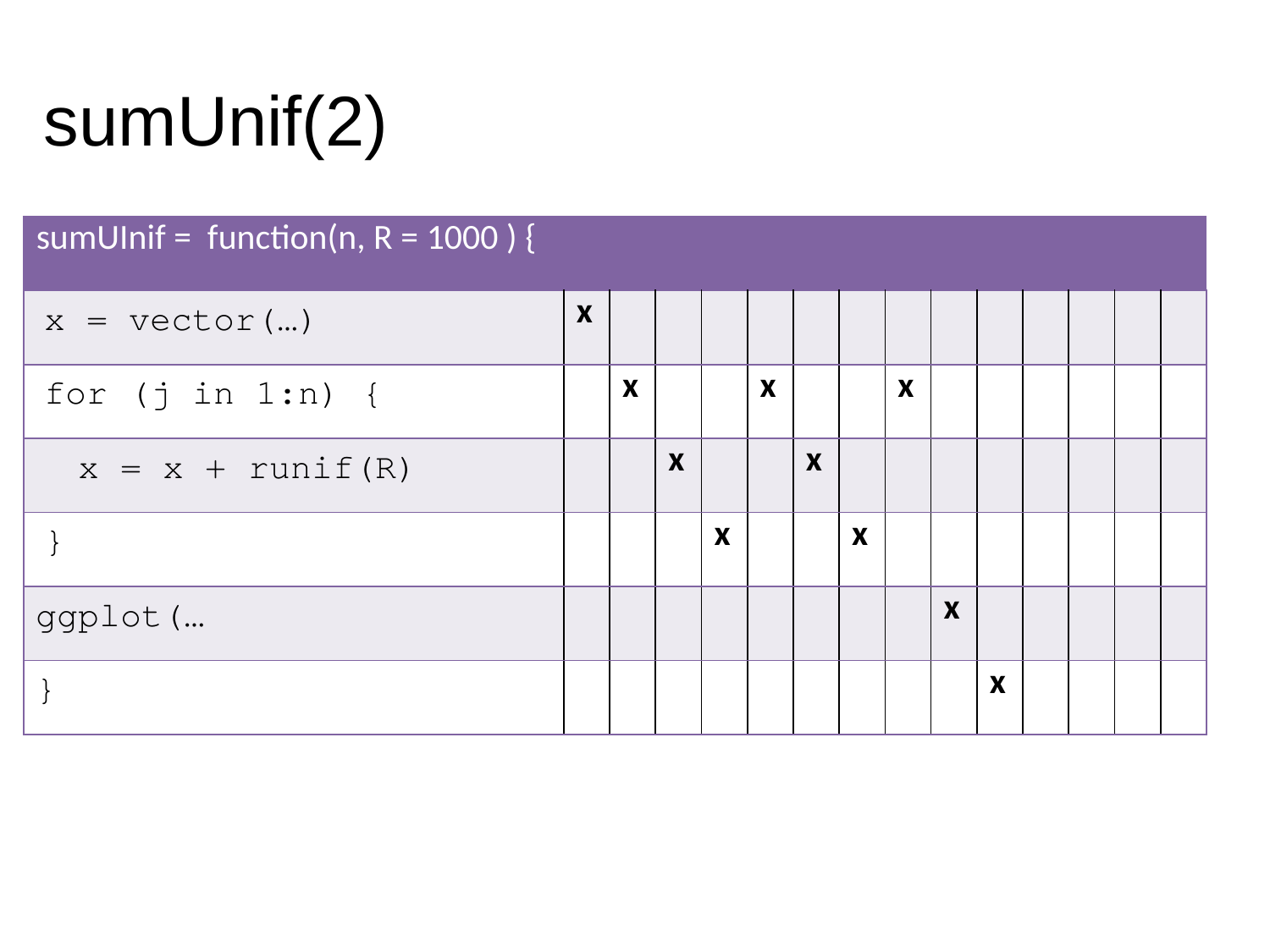

# sumUnif(2)
| sumUInif = function(n, R = 1000 ) { |  |  |  |  |  |  |  |  |  |  |  |  |  |  |
| --- | --- | --- | --- | --- | --- | --- | --- | --- | --- | --- | --- | --- | --- | --- |
| x = vector(…) | x |  |  |  |  |  |  |  |  |  |  |  |  |  |
| for (j in 1:n) { |  | x |  |  | x |  |  | x |  |  |  |  |  |  |
| x = x + runif(R) |  |  | x |  |  | x |  |  |  |  |  |  |  |  |
| } |  |  |  | x |  |  | x |  |  |  |  |  |  |  |
| ggplot(… |  |  |  |  |  |  |  |  | x |  |  |  |  |  |
| } |  |  |  |  |  |  |  |  |  | x |  |  |  |  |